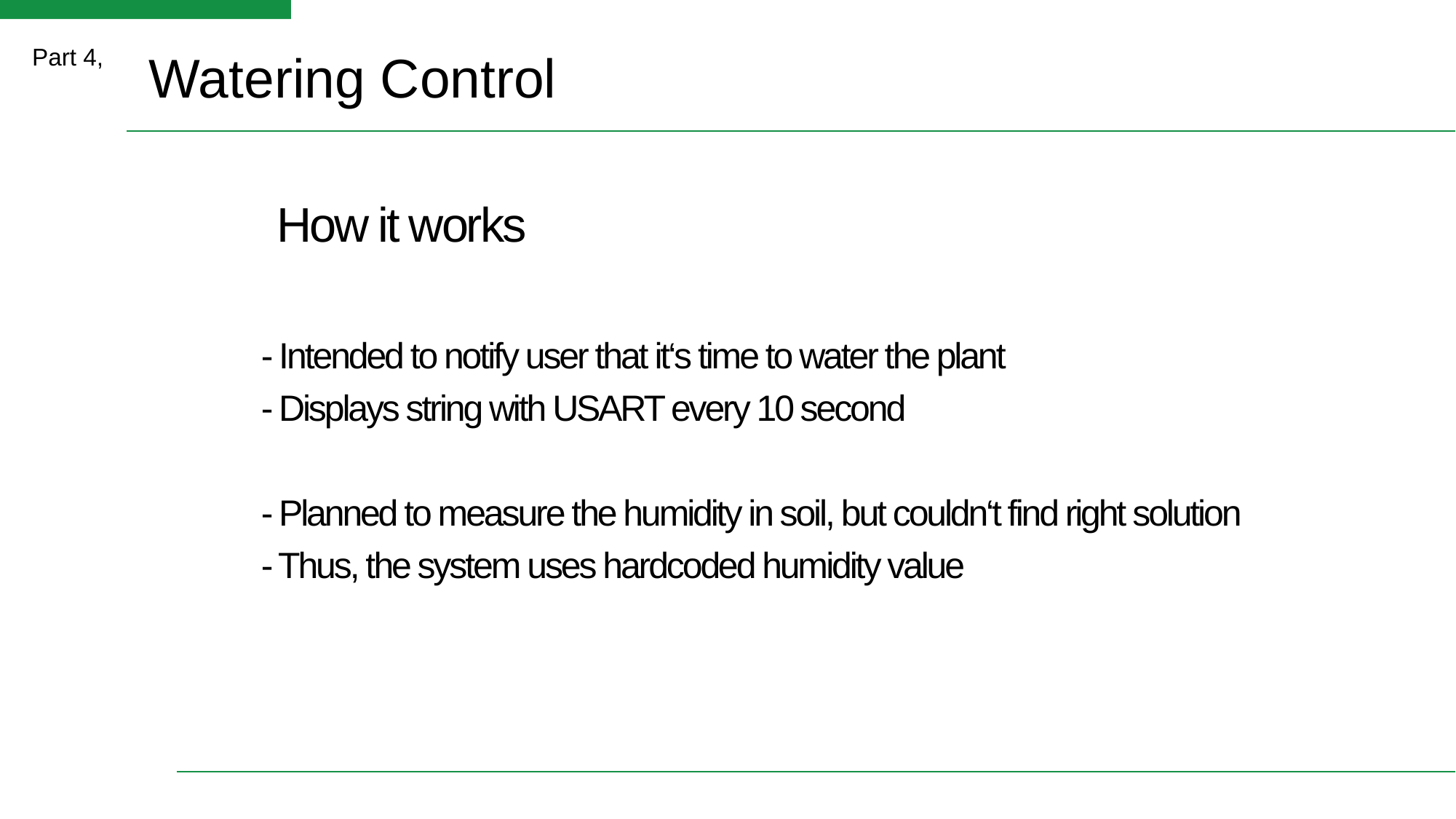

Part 4,
Watering Control

How it works

- Intended to notify user that it‘s time to water the plant
- Displays string with USART every 10 second

- Planned to measure the humidity in soil, but couldn‘t find right solution
- Thus, the system uses hardcoded humidity value